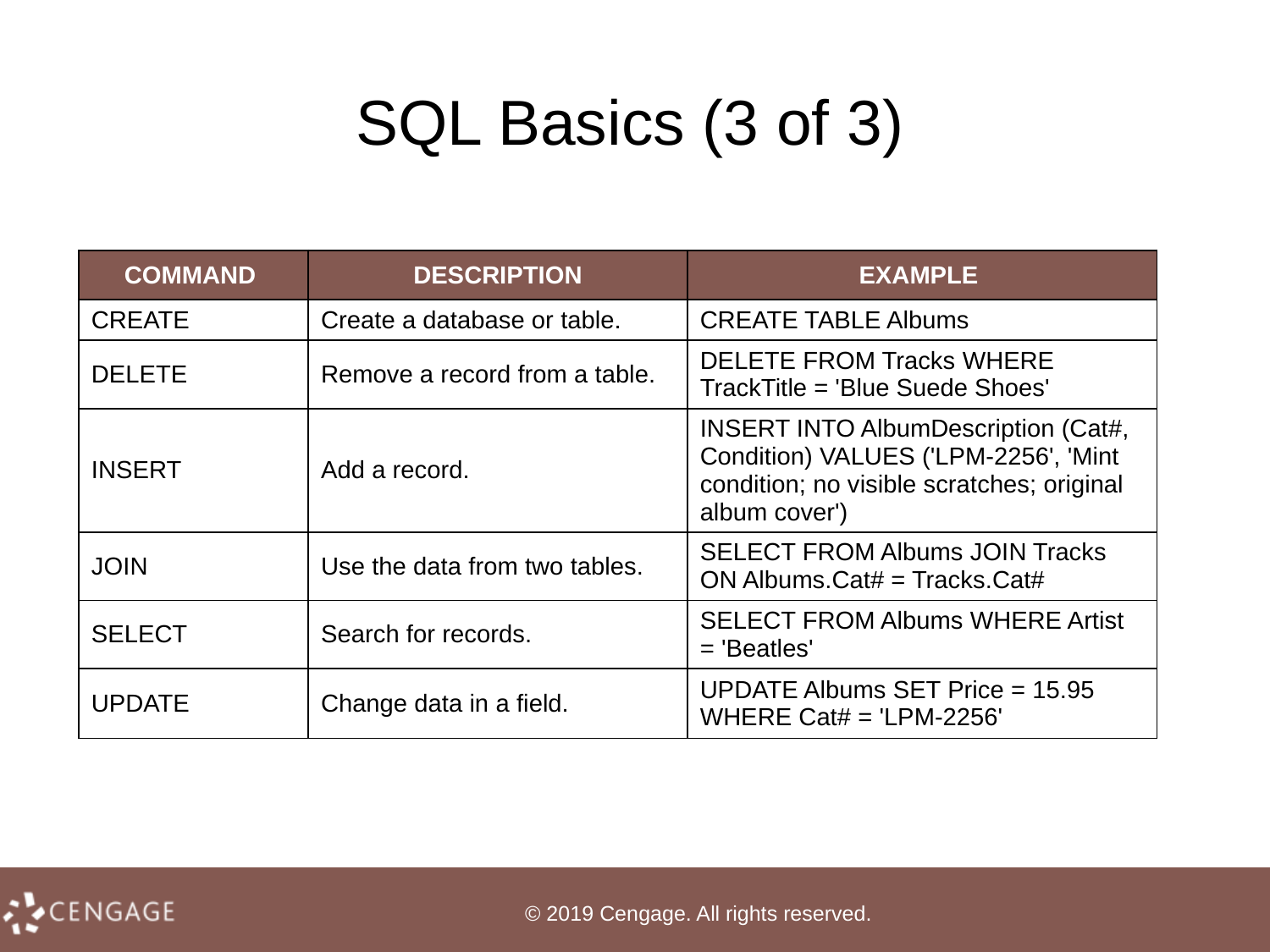

# SQL Basics (3 of 3)
| COMMAND | DESCRIPTION | EXAMPLE |
| --- | --- | --- |
| CREATE | Create a database or table. | CREATE TABLE Albums |
| DELETE | Remove a record from a table. | DELETE FROM Tracks WHERE TrackTitle = 'Blue Suede Shoes' |
| INSERT | Add a record. | INSERT INTO AlbumDescription (Cat#, Condition) VALUES ('LPM-2256', 'Mint condition; no visible scratches; original album cover') |
| JOIN | Use the data from two tables. | SELECT FROM Albums JOIN Tracks ON Albums.Cat# = Tracks.Cat# |
| SELECT | Search for records. | SELECT FROM Albums WHERE Artist = 'Beatles' |
| UPDATE | Change data in a field. | UPDATE Albums SET Price = 15.95 WHERE Cat# = 'LPM-2256' |